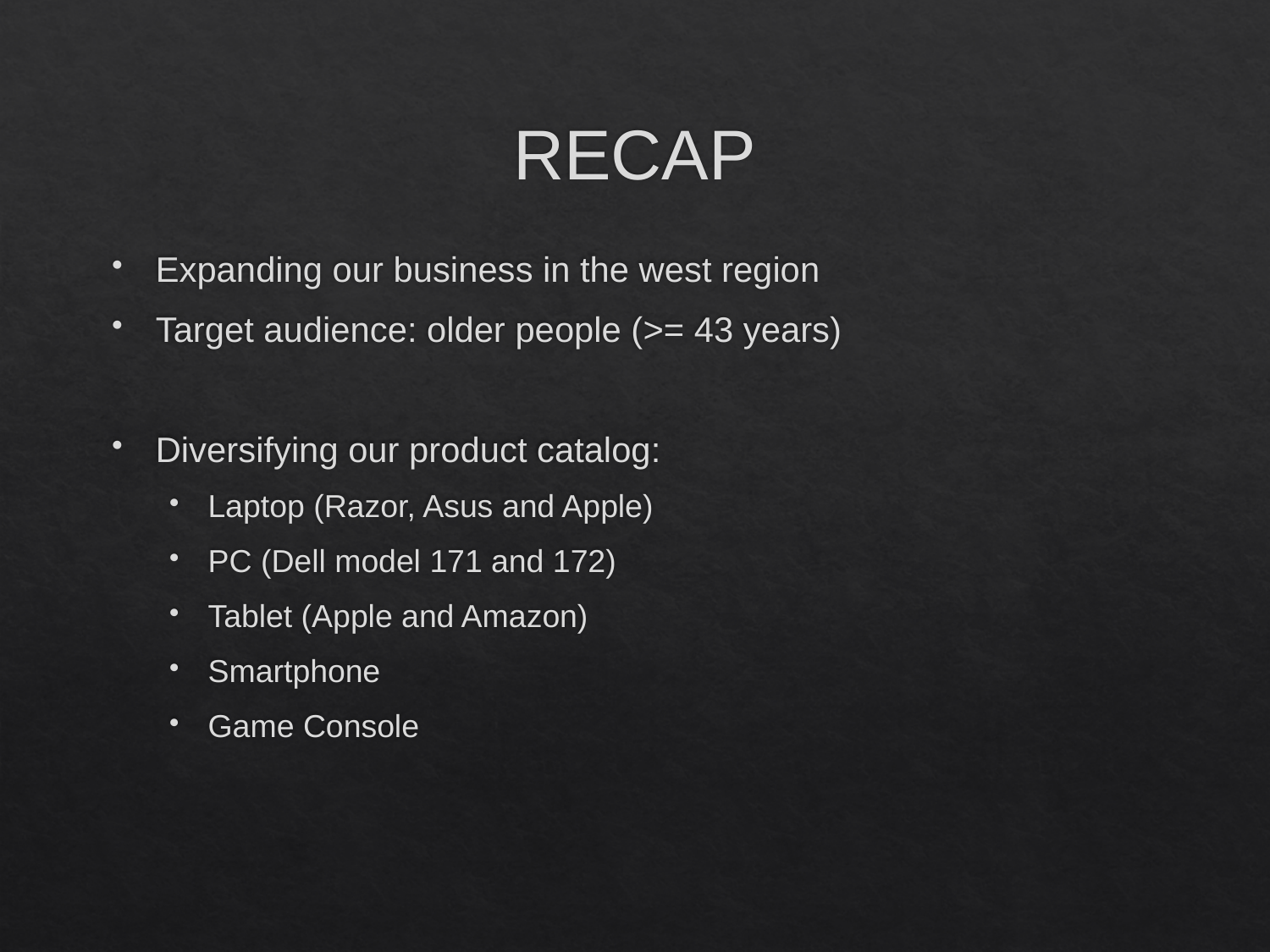

# RECAP
Expanding our business in the west region
Target audience: older people (>= 43 years)

Diversifying our product catalog:
Laptop (Razor, Asus and Apple)
PC (Dell model 171 and 172)
Tablet (Apple and Amazon)
Smartphone
Game Console